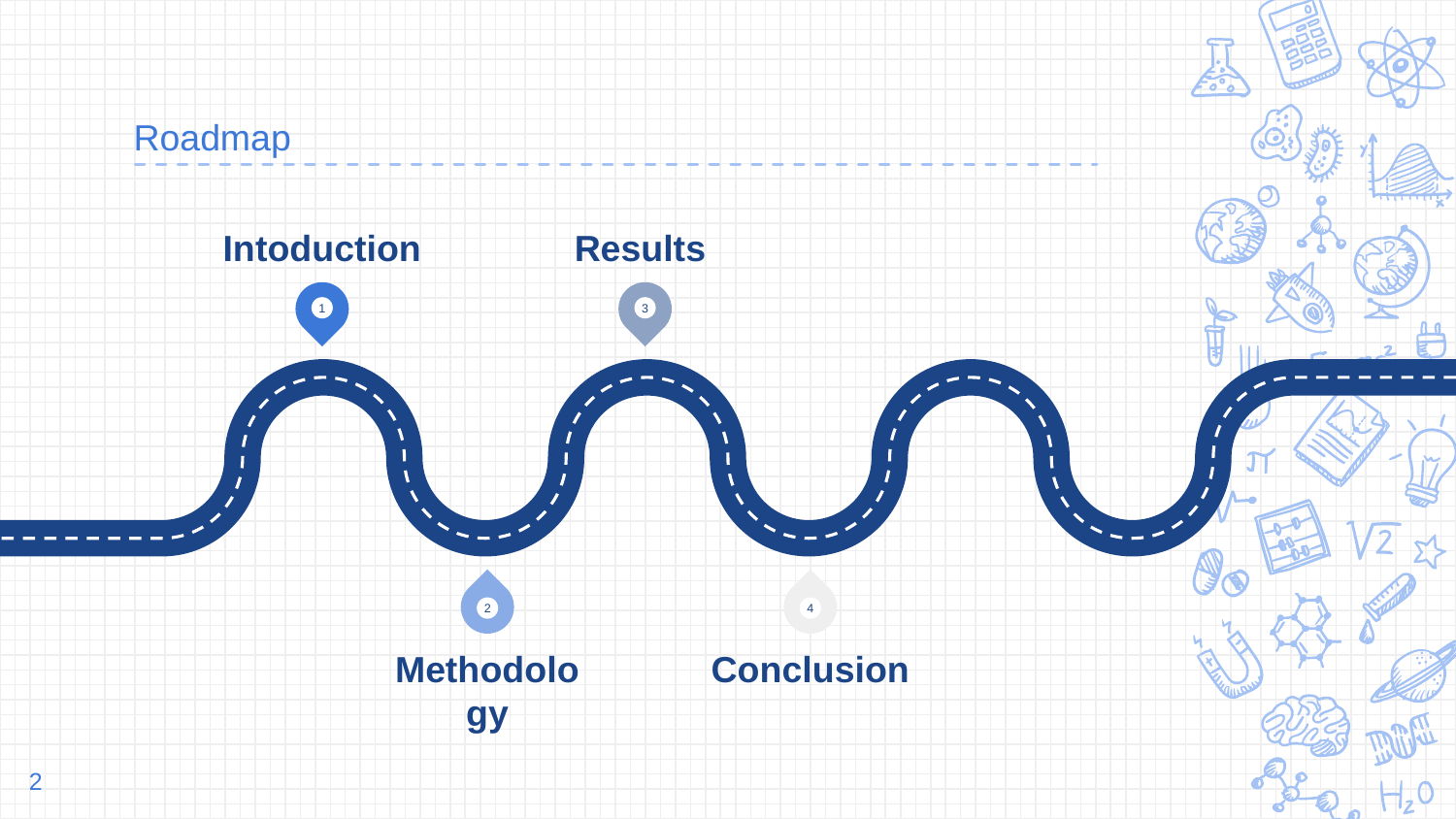

# Roadmap
Intoduction
Results

1

3

2

4
Methodology
Conclusion

2